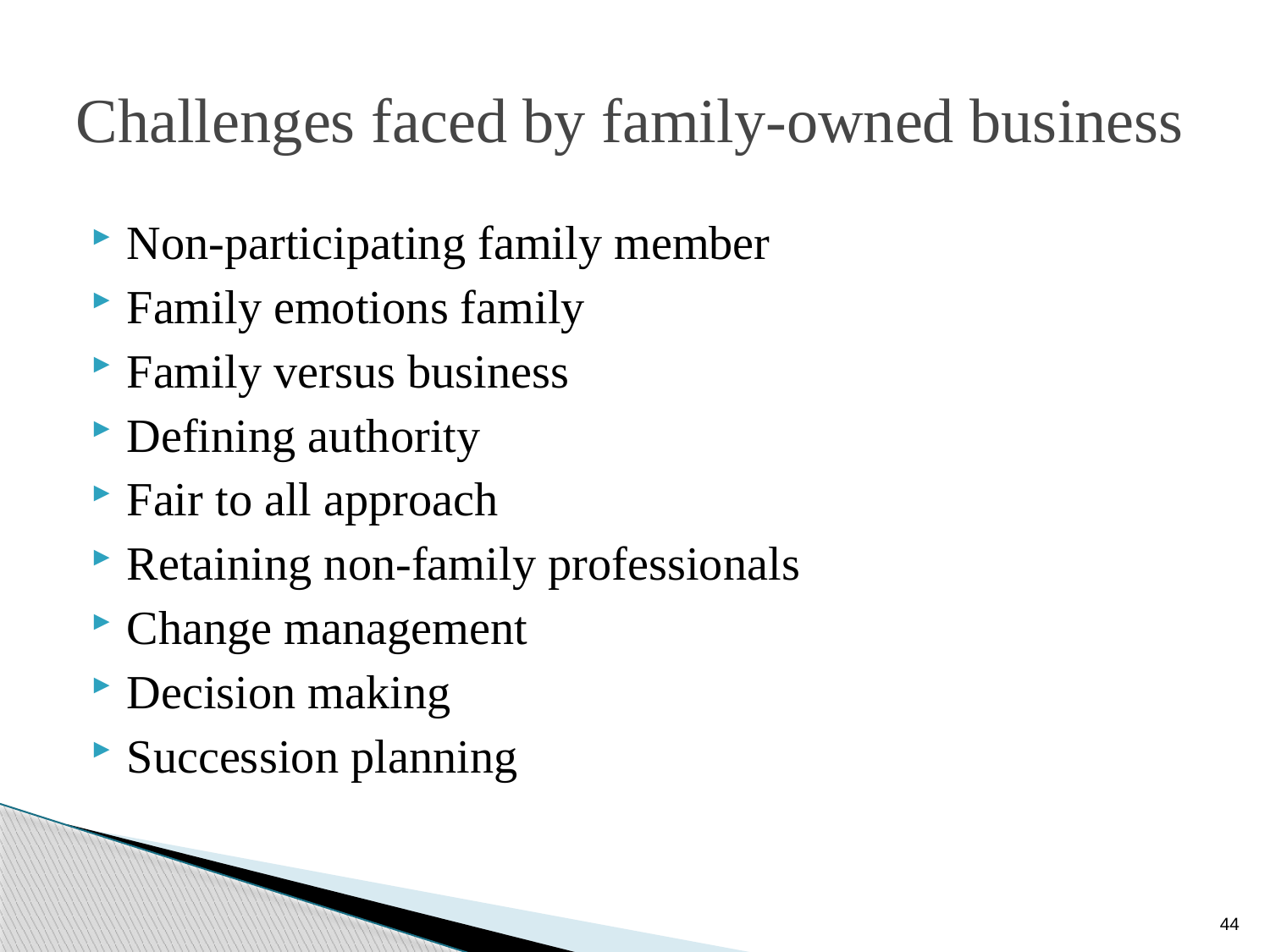

# Challenges faced by family-owned business
Non-participating family member
Family emotions family
Family versus business
Defining authority
Fair to all approach
Retaining non-family professionals
Change management
Decision making
Succession planning
44